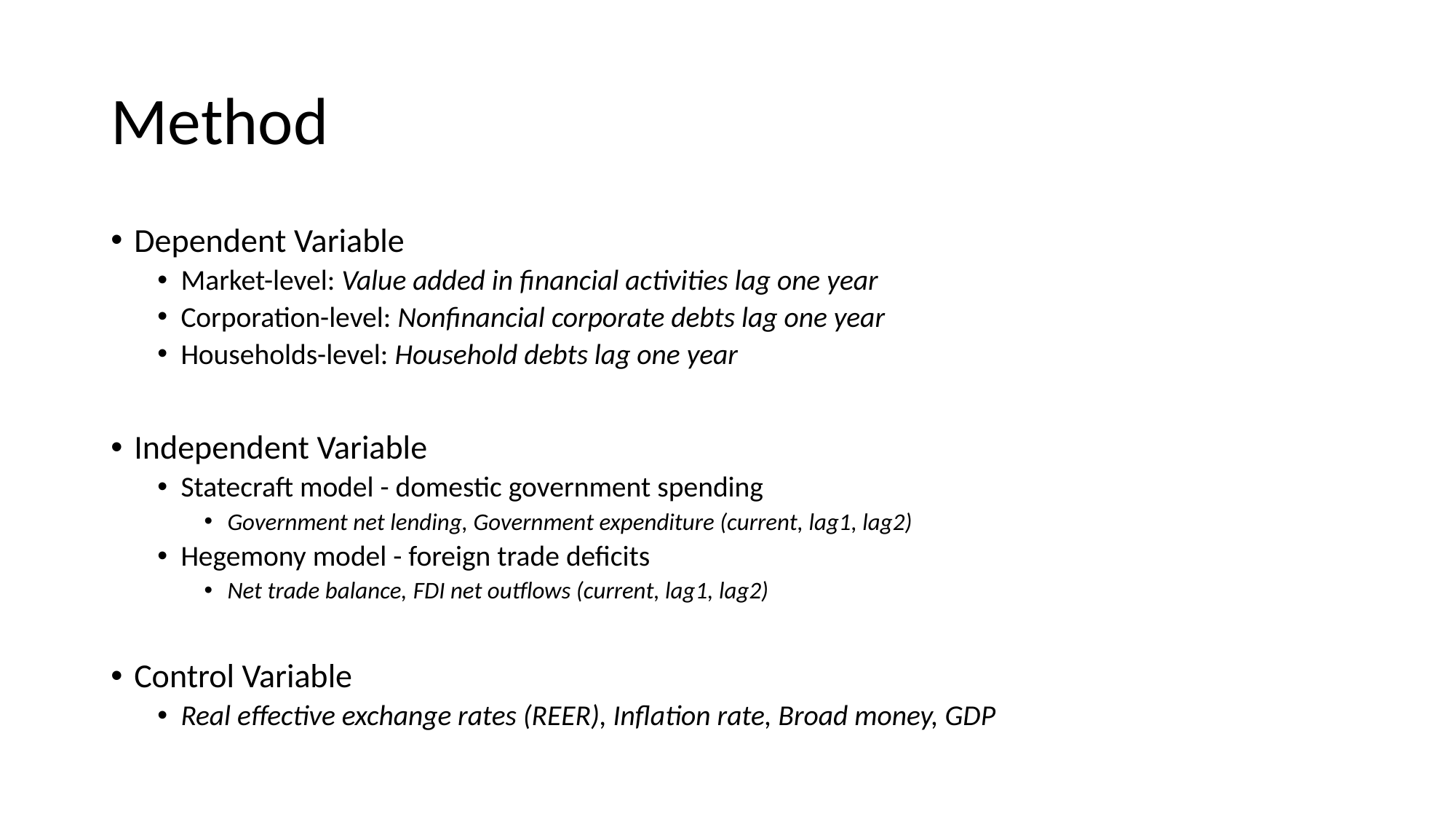

# Method
Dependent Variable
Market-level: Value added in financial activities lag one year
Corporation-level: Nonfinancial corporate debts lag one year
Households-level: Household debts lag one year

Independent Variable
Statecraft model - domestic government spending
Government net lending, Government expenditure (current, lag1, lag2)
Hegemony model - foreign trade deficits
Net trade balance, FDI net outflows (current, lag1, lag2)

Control Variable
Real effective exchange rates (REER), Inflation rate, Broad money, GDP